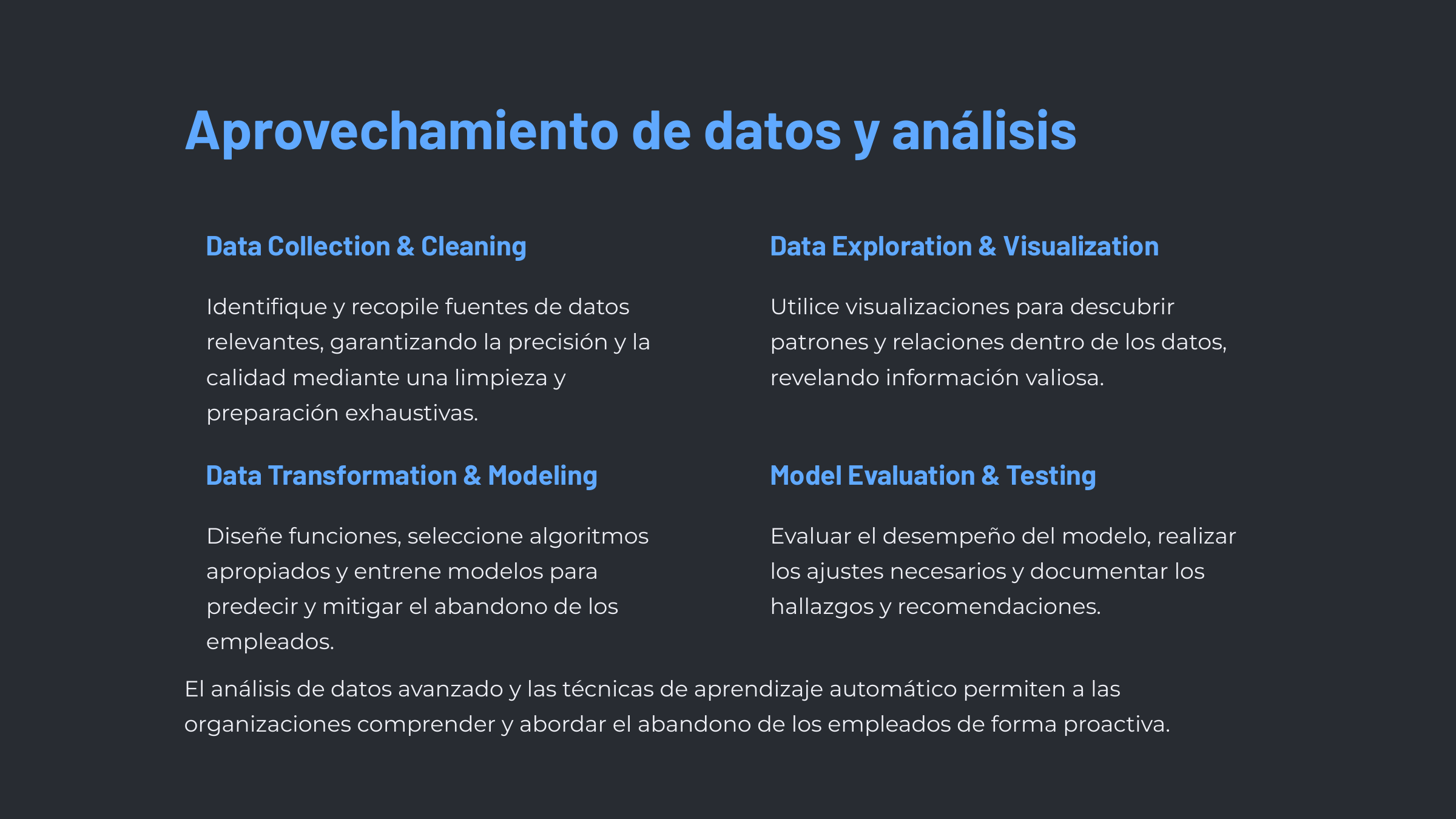

Aprovechamiento de datos y análisis

Data Collection & Cleaning
Data Exploration & Visualization
Identifique y recopile fuentes de datos relevantes, garantizando la precisión y la calidad mediante una limpieza y preparación exhaustivas.
Utilice visualizaciones para descubrir patrones y relaciones dentro de los datos, revelando información valiosa.

Data Transformation & Modeling
Model Evaluation & Testing
Diseñe funciones, seleccione algoritmos apropiados y entrene modelos para predecir y mitigar el abandono de los empleados.
Evaluar el desempeño del modelo, realizar los ajustes necesarios y documentar los hallazgos y recomendaciones.
El análisis de datos avanzado y las técnicas de aprendizaje automático permiten a las organizaciones comprender y abordar el abandono de los empleados de forma proactiva.